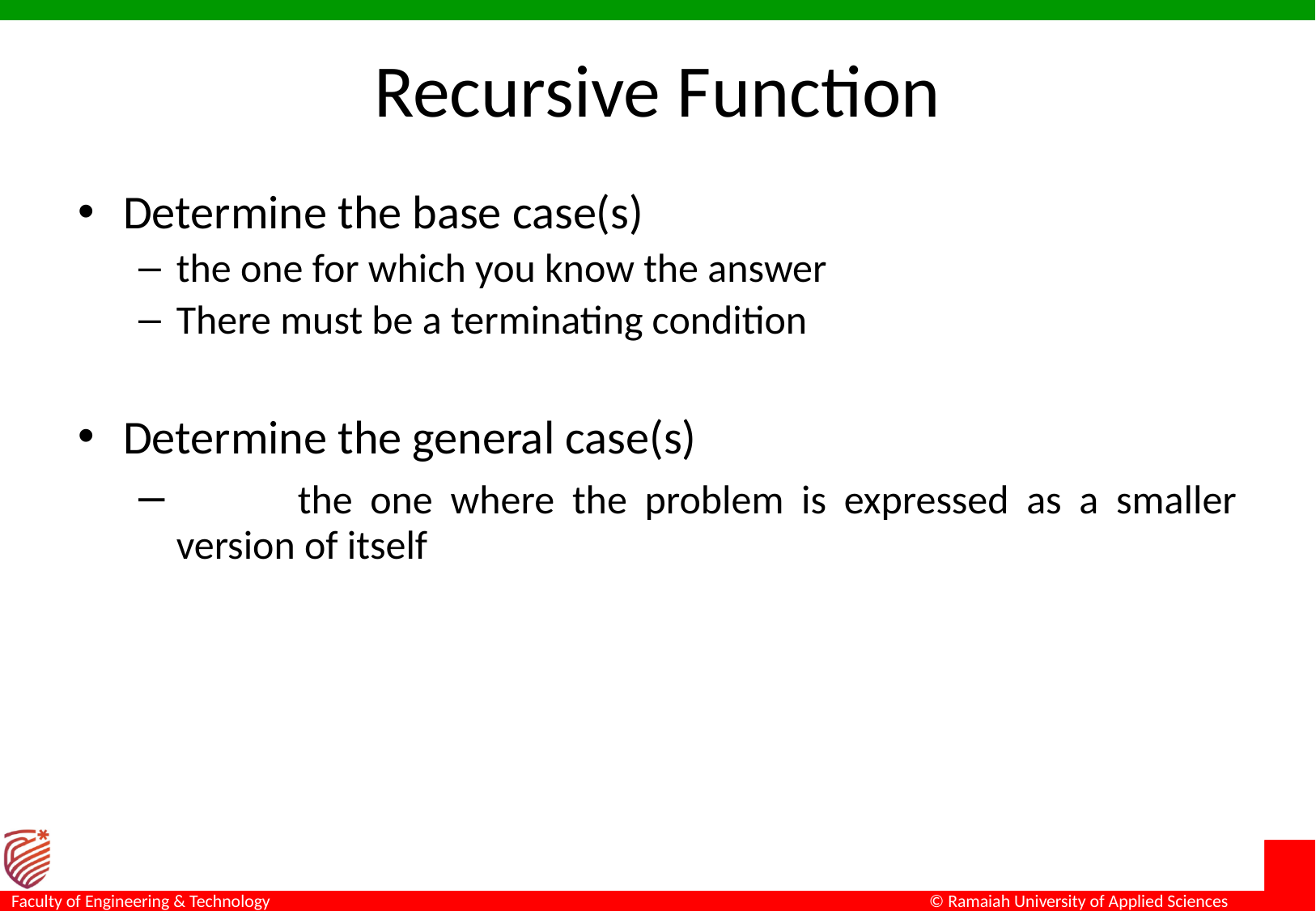

# Recursive Function
Determine the base case(s)
the one for which you know the answer
There must be a terminating condition

Determine the general case(s)
	the one where the problem is expressed as a smaller version of itself